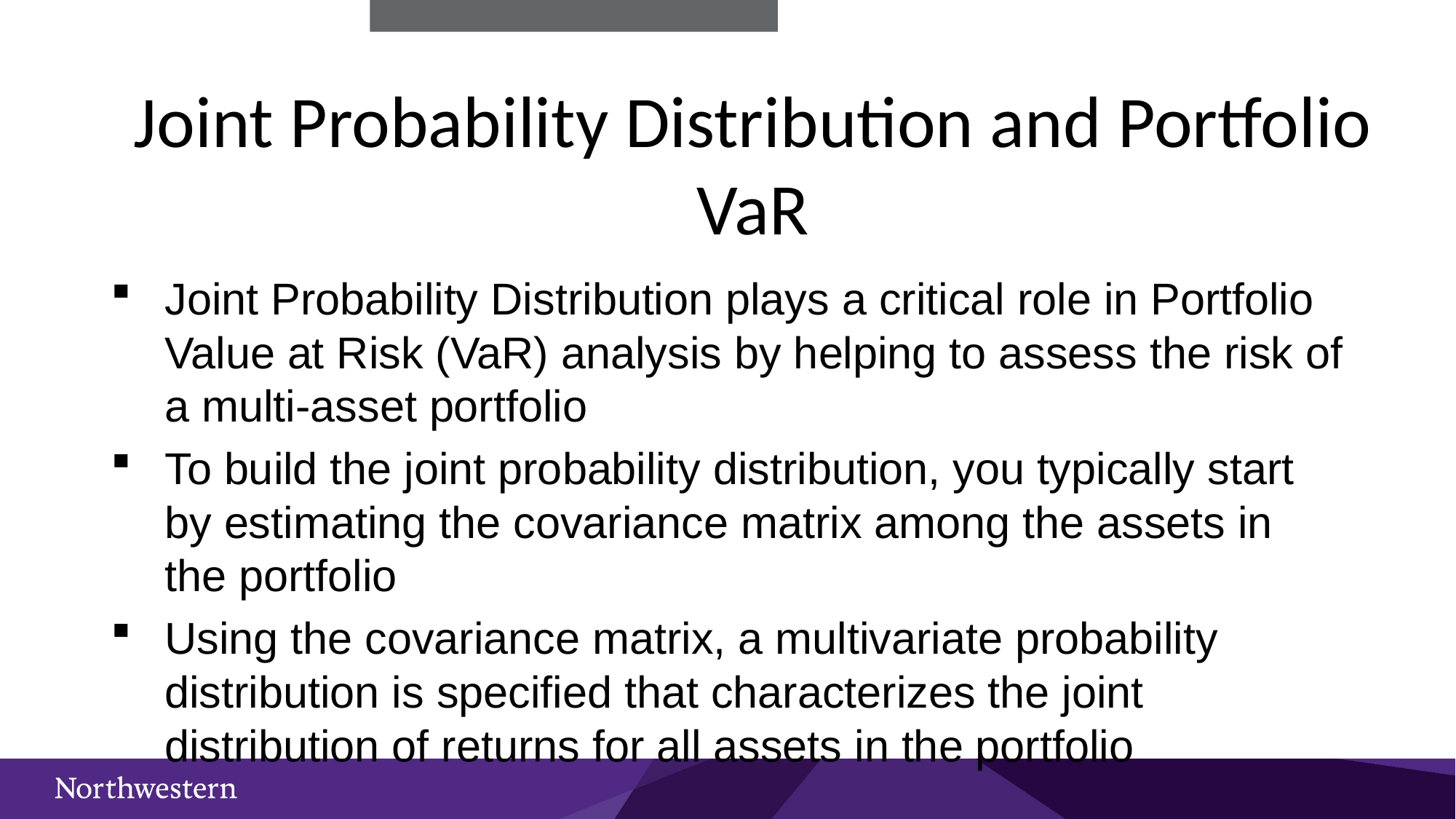

# Joint Probability Distribution and Portfolio VaR
Joint Probability Distribution plays a critical role in Portfolio Value at Risk (VaR) analysis by helping to assess the risk of a multi-asset portfolio
To build the joint probability distribution, you typically start by estimating the covariance matrix among the assets in the portfolio
Using the covariance matrix, a multivariate probability distribution is specified that characterizes the joint distribution of returns for all assets in the portfolio